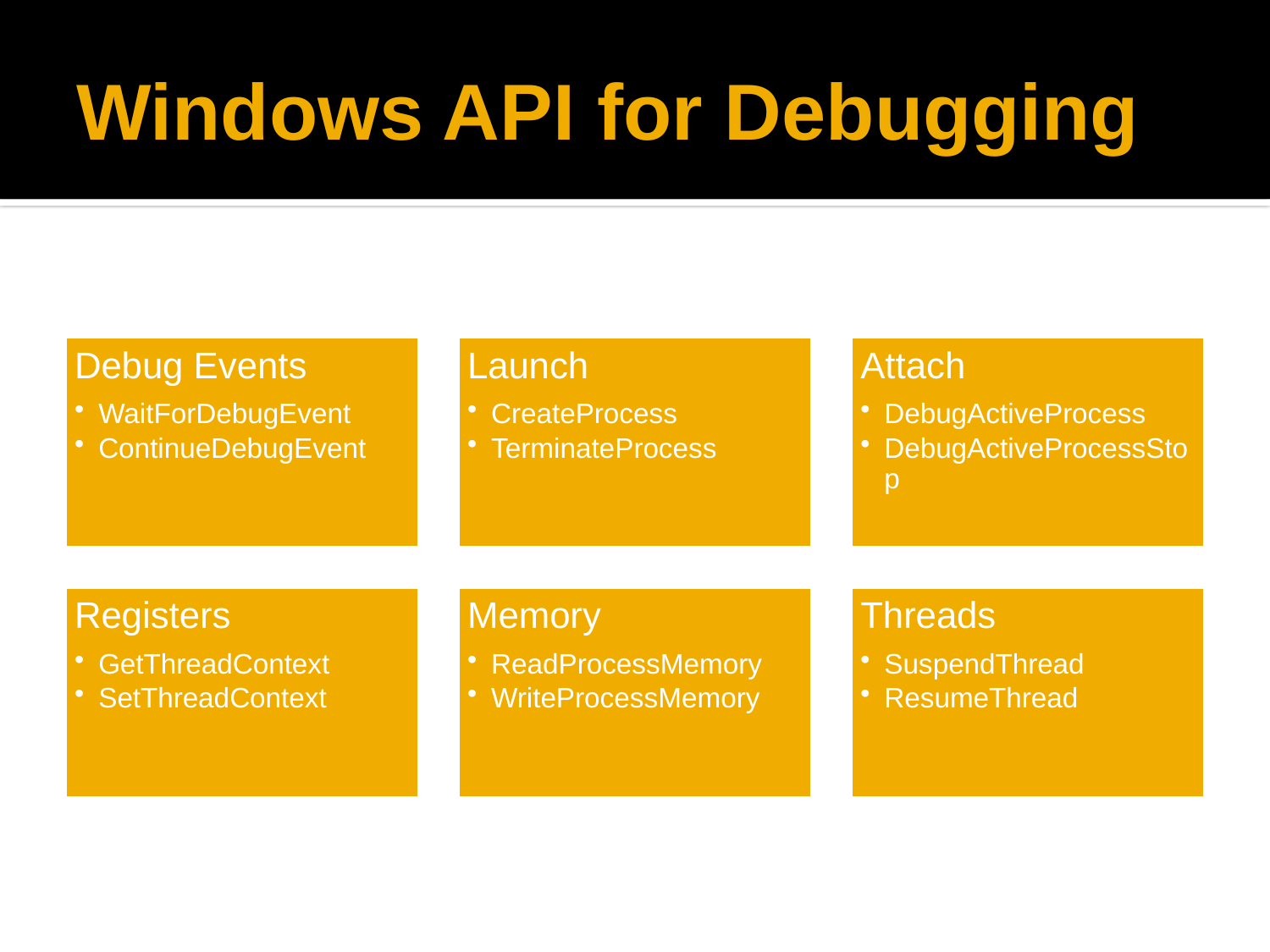

# Windows API for Debugging
Debug Events
WaitForDebugEvent
ContinueDebugEvent
Launch
CreateProcess
TerminateProcess
Attach
DebugActiveProcess
DebugActiveProcessStop
Registers
GetThreadContext
SetThreadContext
Memory
ReadProcessMemory
WriteProcessMemory
Threads
SuspendThread
ResumeThread